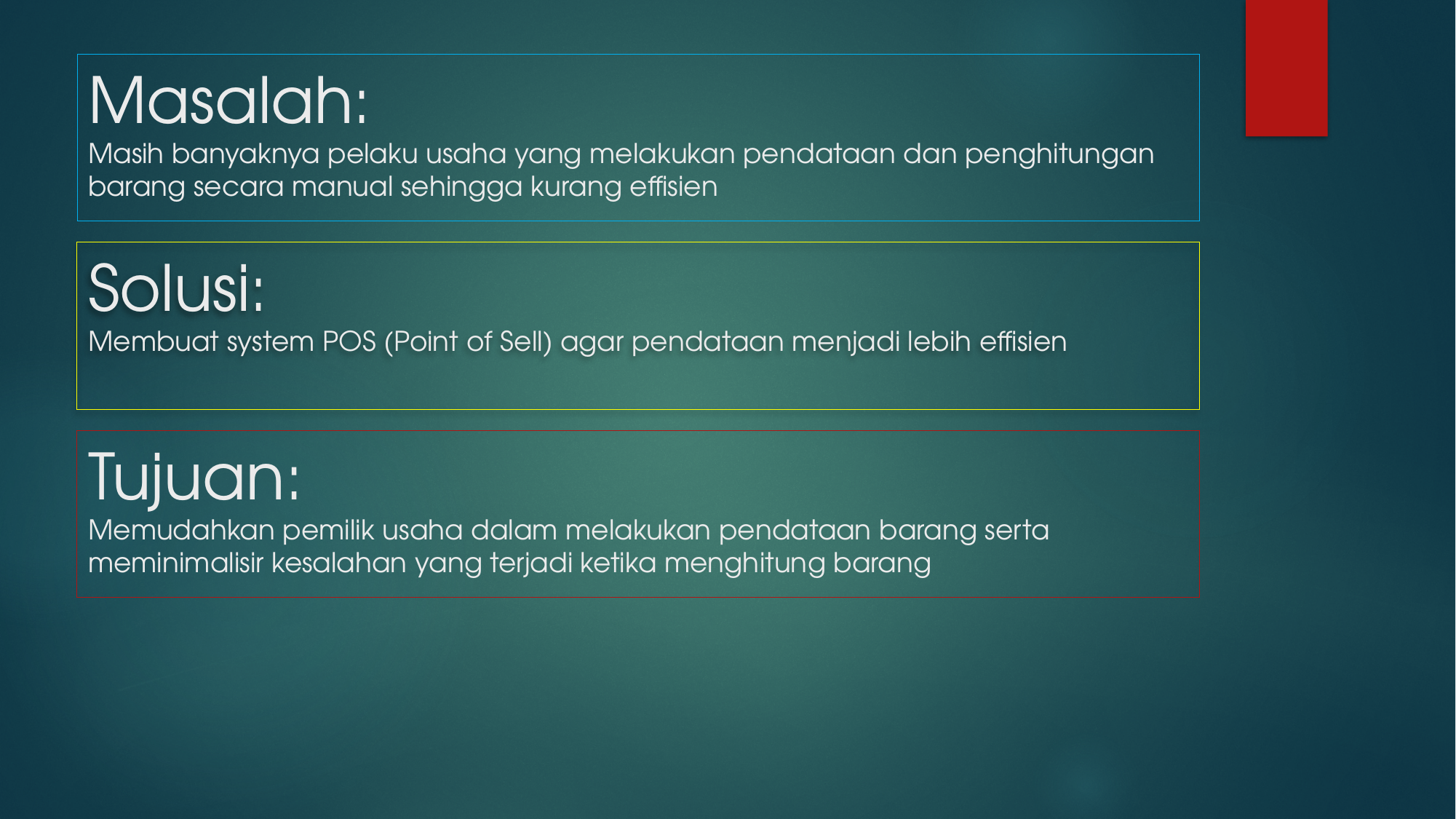

# Masalah: Masih banyaknya pelaku usaha yang melakukan pendataan dan penghitungan barang secara manual sehingga kurang effisien
Solusi:
Membuat system POS (Point of Sell) agar pendataan menjadi lebih effisien
Tujuan:
Memudahkan pemilik usaha dalam melakukan pendataan barang serta meminimalisir kesalahan yang terjadi ketika menghitung barang